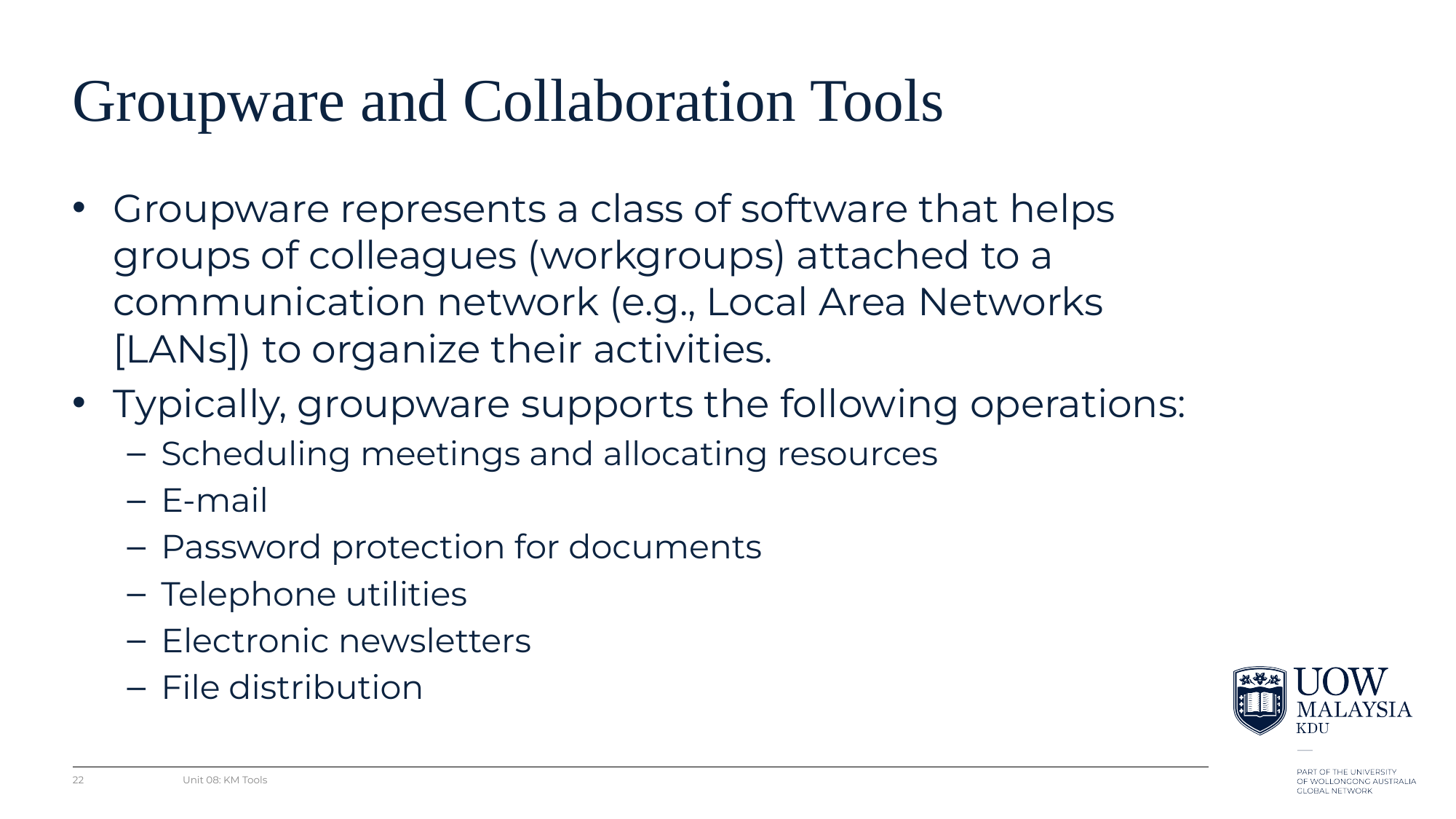

# Groupware and Collaboration Tools
Groupware represents a class of software that helps groups of colleagues (workgroups) attached to a communication network (e.g., Local Area Networks [LANs]) to organize their activities.
Typically, groupware supports the following operations:
Scheduling meetings and allocating resources
E-mail
Password protection for documents
Telephone utilities
Electronic newsletters
File distribution
22
Unit 08: KM Tools